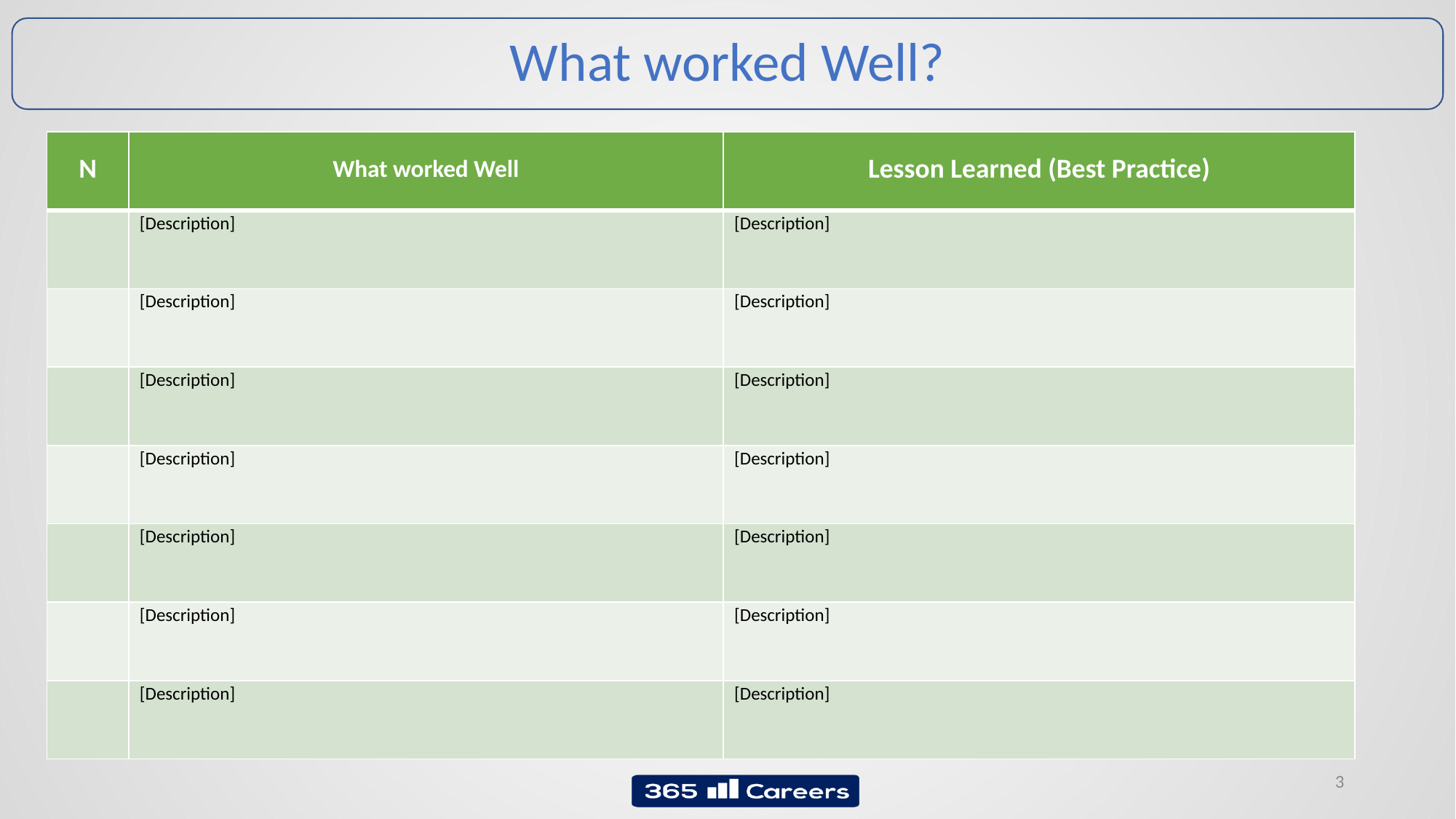

What worked Well?
| N | What worked Well | Lesson Learned (Best Practice) |
| --- | --- | --- |
|  | [Description] | [Description] |
|  | [Description] | [Description] |
|  | [Description] | [Description] |
|  | [Description] | [Description] |
|  | [Description] | [Description] |
|  | [Description] | [Description] |
|  | [Description] | [Description] |
3